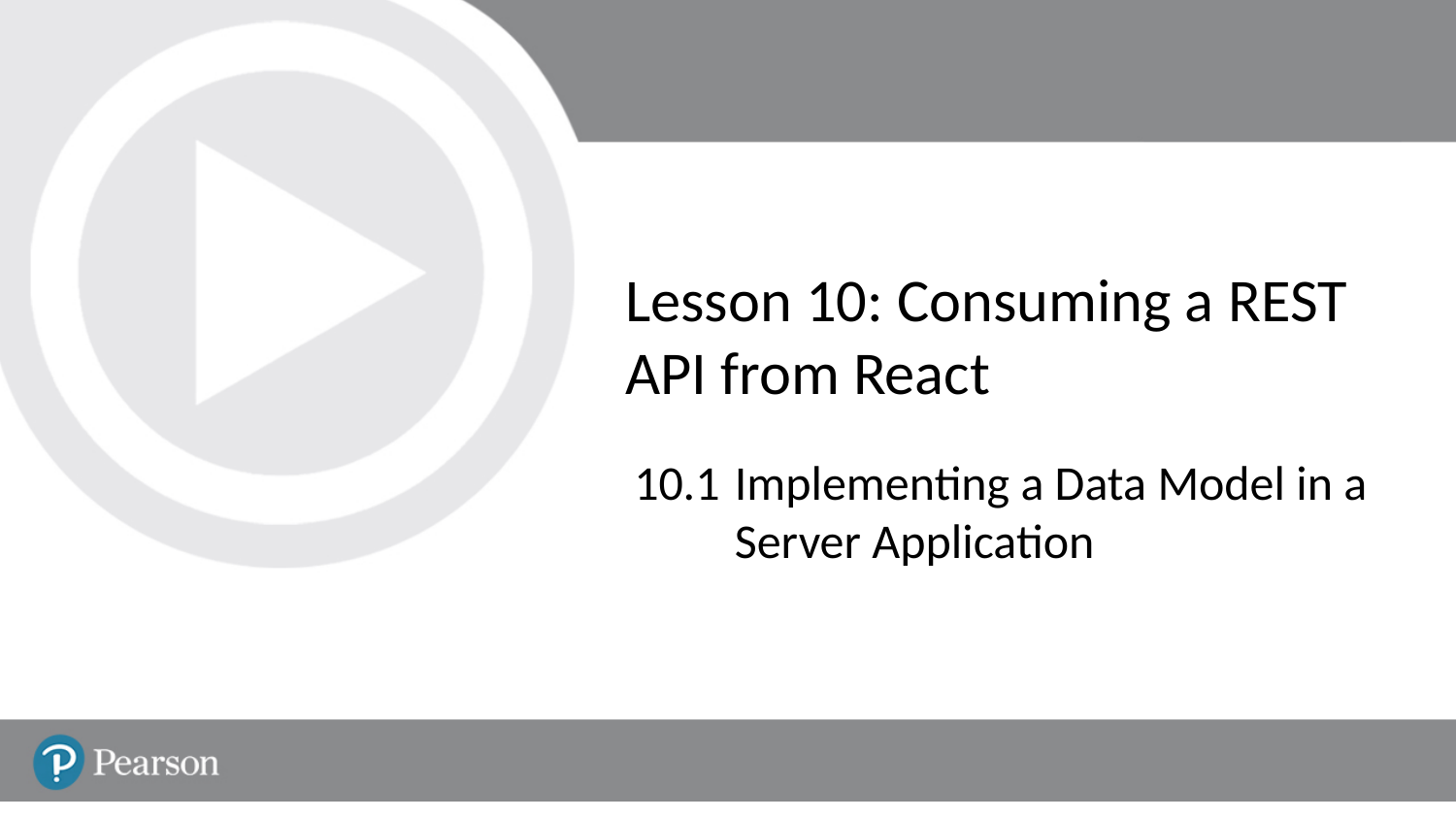

# Lesson 10: Consuming a REST API from React
10.1	Implementing a Data Model in a Server Application